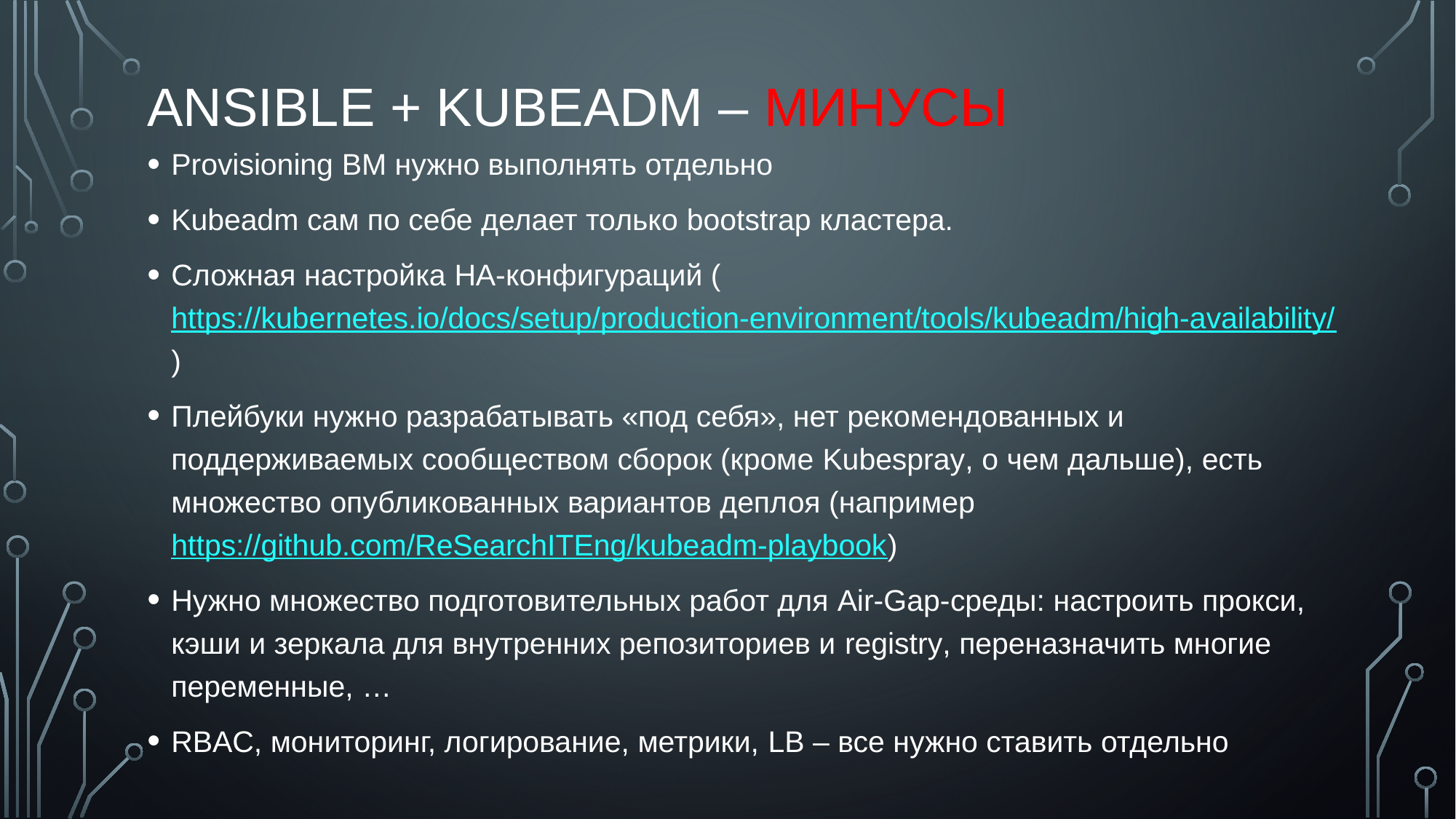

# Ansible + Kubeadm – Минусы
Provisioning ВМ нужно выполнять отдельно
Kubeadm сам по себе делает только bootstrap кластера.
Сложная настройка HA-конфигураций (https://kubernetes.io/docs/setup/production-environment/tools/kubeadm/high-availability/)
Плейбуки нужно разрабатывать «под себя», нет рекомендованных и поддерживаемых сообществом сборок (кроме Kubespray, о чем дальше), есть множество опубликованных вариантов деплоя (например https://github.com/ReSearchITEng/kubeadm-playbook)
Нужно множество подготовительных работ для Air-Gap-среды: настроить прокси, кэши и зеркала для внутренних репозиториев и registry, переназначить многие переменные, …
RBAC, мониторинг, логирование, метрики, LB – все нужно ставить отдельно